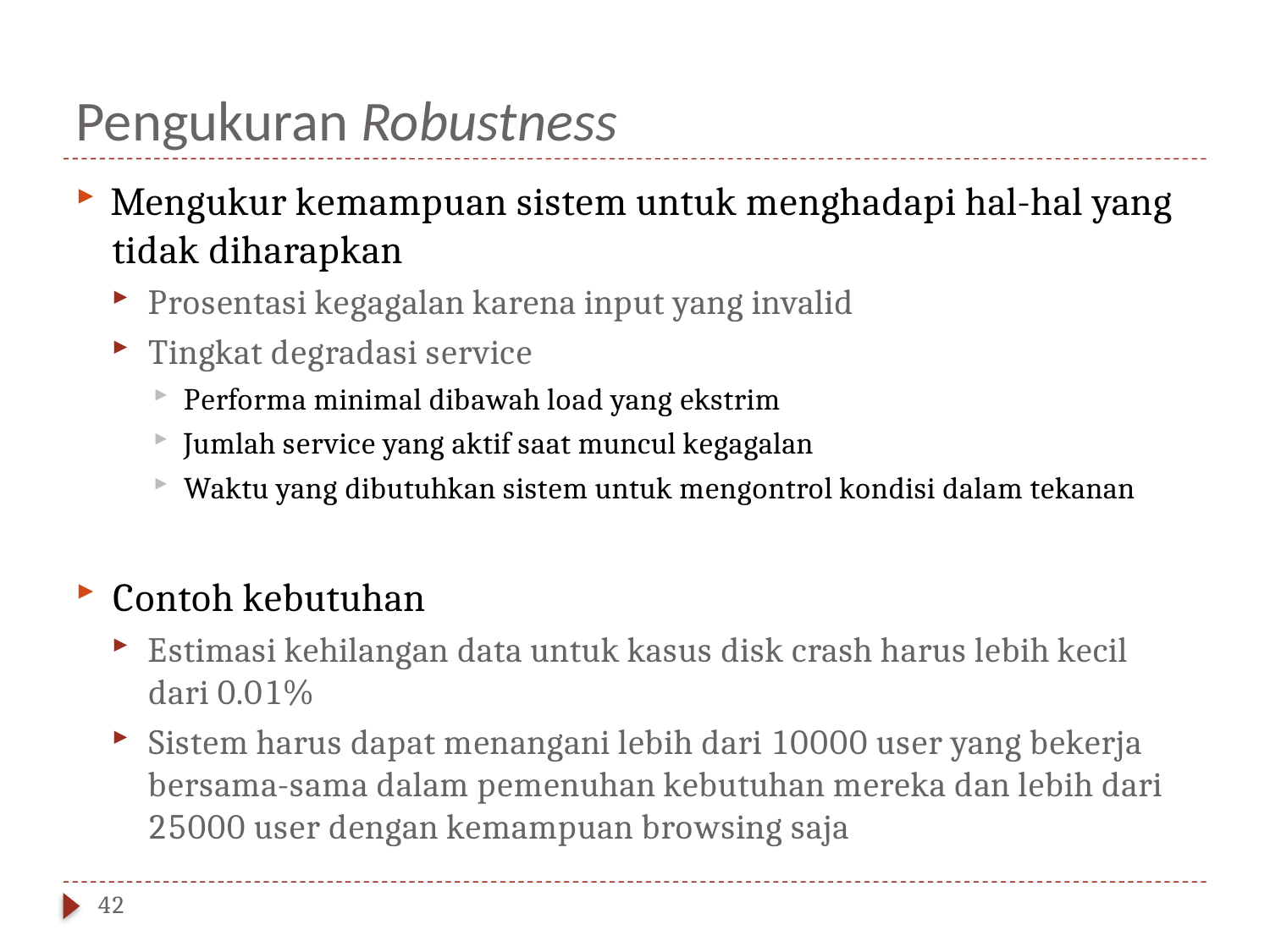

# Pengukuran Robustness
Mengukur kemampuan sistem untuk menghadapi hal-hal yang tidak diharapkan
Prosentasi kegagalan karena input yang invalid
Tingkat degradasi service
Performa minimal dibawah load yang ekstrim
Jumlah service yang aktif saat muncul kegagalan
Waktu yang dibutuhkan sistem untuk mengontrol kondisi dalam tekanan

Contoh kebutuhan
Estimasi kehilangan data untuk kasus disk crash harus lebih kecil dari 0.01%
Sistem harus dapat menangani lebih dari 10000 user yang bekerja bersama-sama dalam pemenuhan kebutuhan mereka dan lebih dari 25000 user dengan kemampuan browsing saja
42